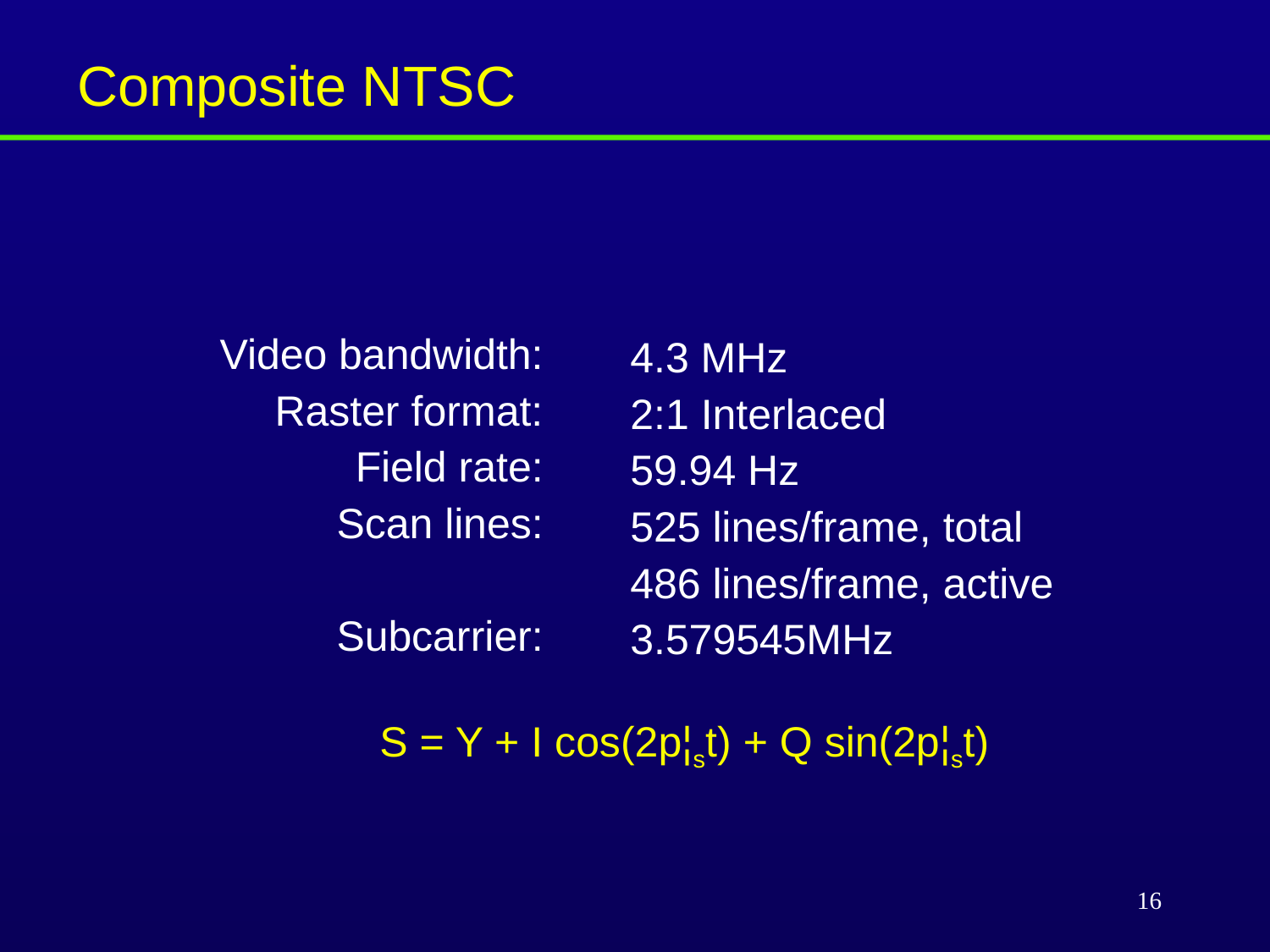

Composite NTSC
Video bandwidth:
Raster format:
Field rate:
Scan lines:

Subcarrier:
4.3 MHz
2:1 Interlaced
59.94 Hz
525 lines/frame, total
486 lines/frame, active
3.579545MHz
S = Y + I cos(2p¦st) + Q sin(2p¦st)
16